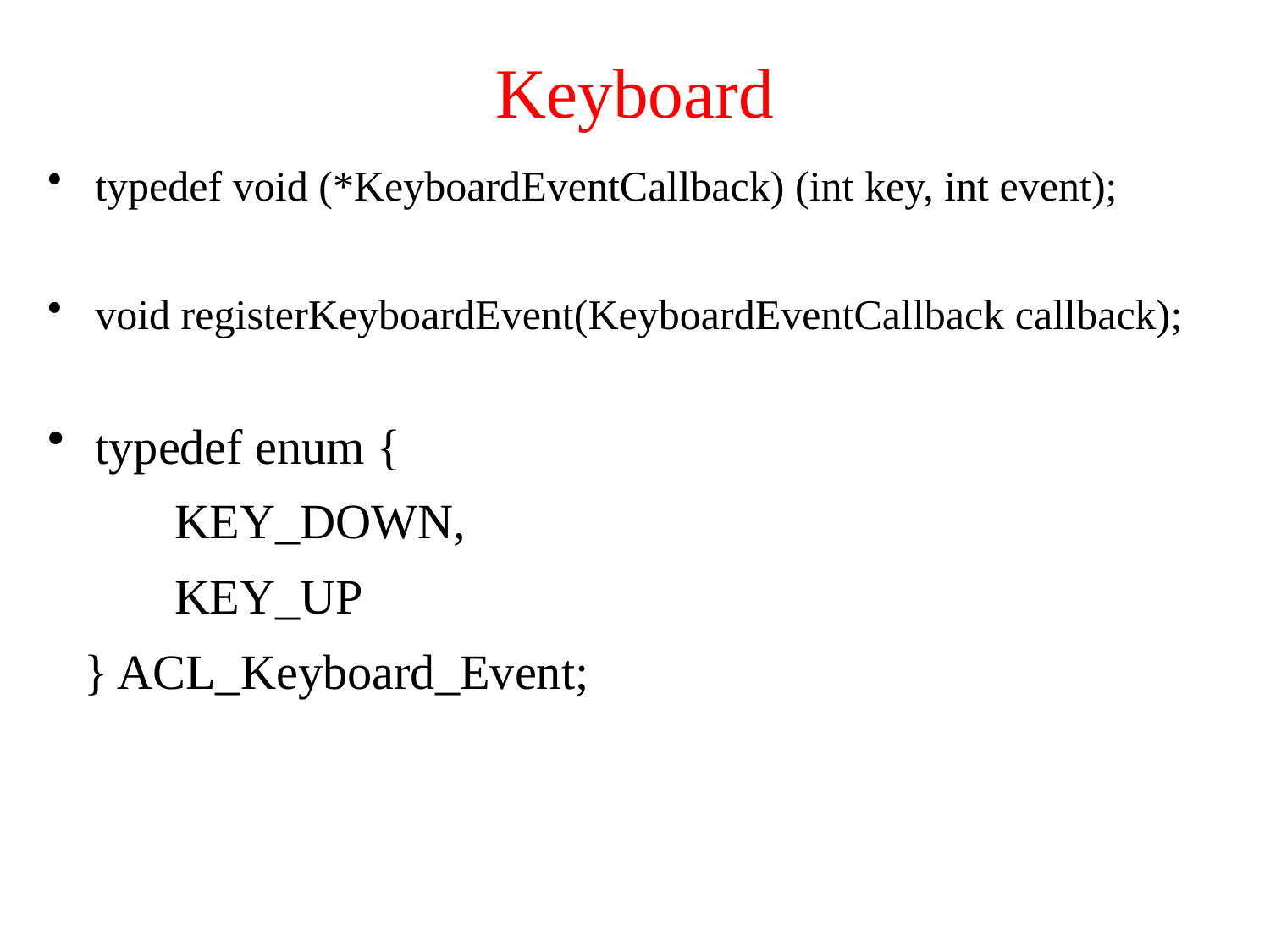

# Keyboard
typedef void (*KeyboardEventCallback) (int key, int event);

void registerKeyboardEvent(KeyboardEventCallback callback);

typedef enum {
	KEY_DOWN,
	KEY_UP
   } ACL_Keyboard_Event;